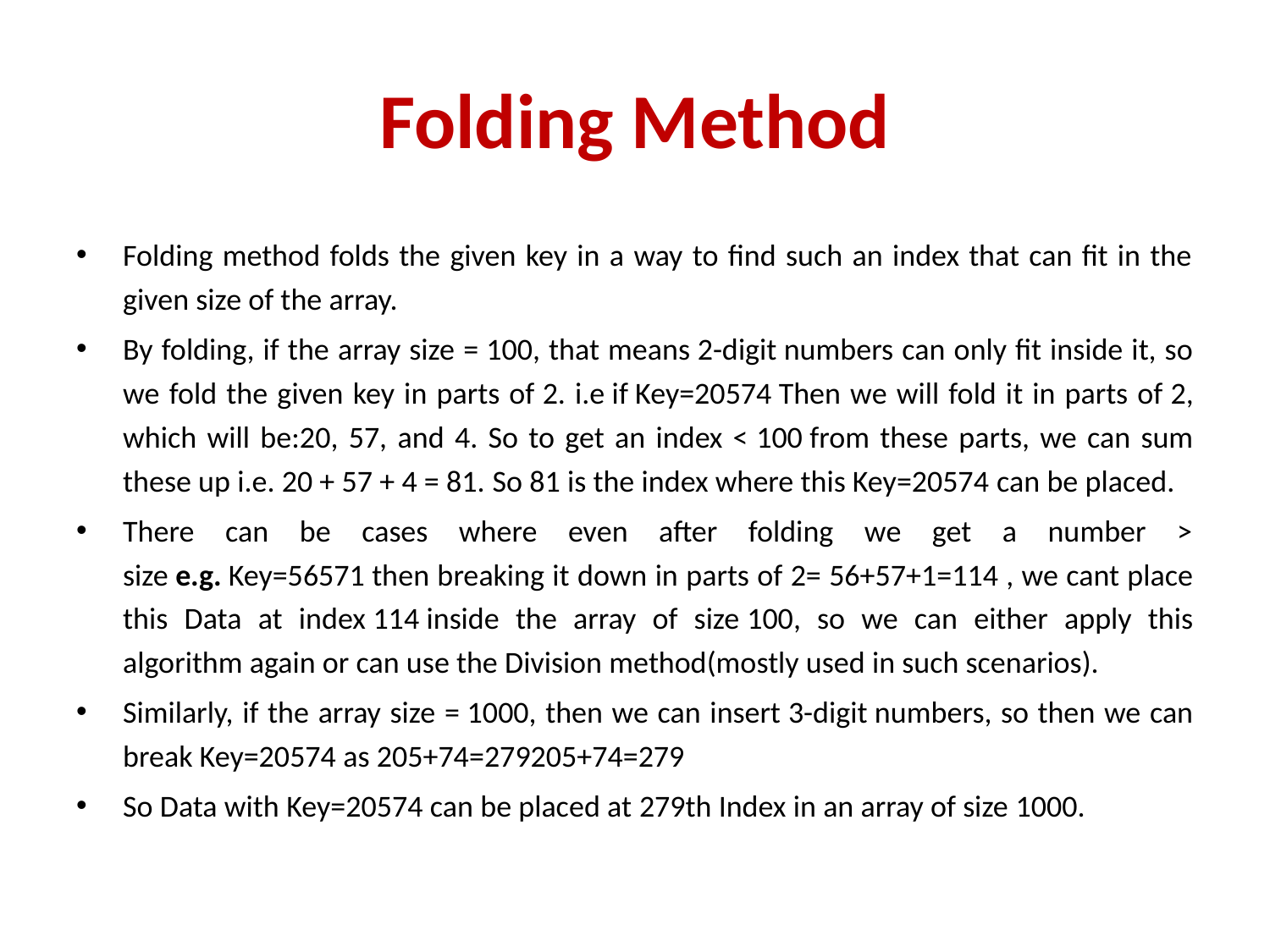

# Folding Method
Folding method folds the given key in a way to find such an index that can fit in the given size of the array.
By folding, if the array size = 100, that means 2-digit numbers can only fit inside it, so we fold the given key in parts of 2. i.e if Key=20574 Then we will fold it in parts of 2, which will be:20, 57, and 4. So to get an index < 100 from these parts, we can sum these up i.e. 20 + 57 + 4 = 81. So 81 is the index where this Key=20574 can be placed.
There can be cases where even after folding we get a number > size e.g. Key=56571 then breaking it down in parts of 2= 56+57+1=114 , we cant place this Data at index 114 inside the array of size 100, so we can either apply this algorithm again or can use the Division method(mostly used in such scenarios).
Similarly, if the array size = 1000, then we can insert 3-digit numbers, so then we can break Key=20574 as 205+74=279205+74=279
So Data with Key=20574 can be placed at 279th Index in an array of size 1000.